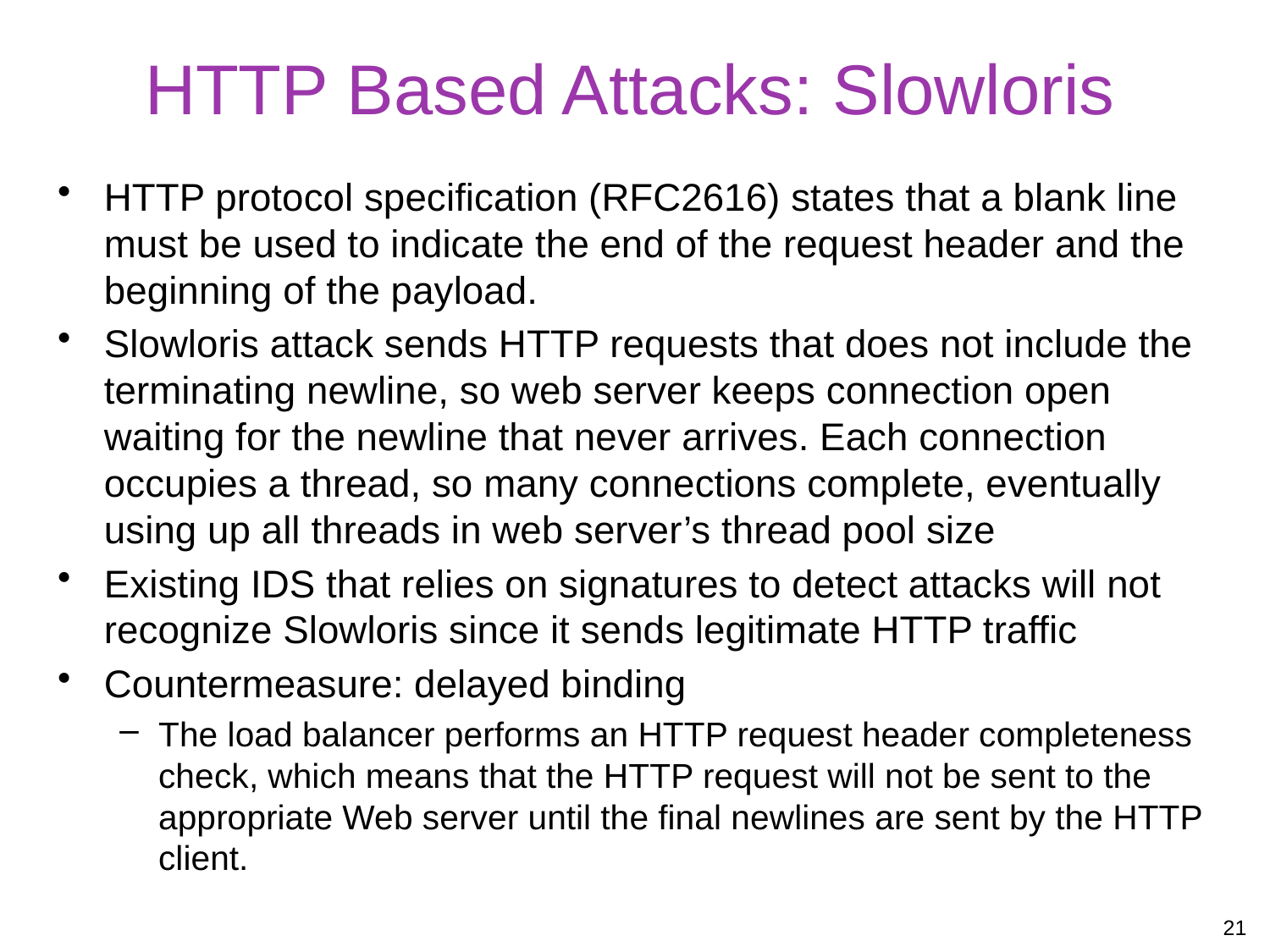

# HTTP Based Attacks: Slowloris

HTTP protocol specification (RFC2616) states that a blank line must be used to indicate the end of the request header and the beginning of the payload.
Slowloris attack sends HTTP requests that does not include the terminating newline, so web server keeps connection open waiting for the newline that never arrives. Each connection occupies a thread, so many connections complete, eventually using up all threads in web server’s thread pool size
Existing IDS that relies on signatures to detect attacks will not recognize Slowloris since it sends legitimate HTTP traffic
Countermeasure: delayed binding
The load balancer performs an HTTP request header completeness check, which means that the HTTP request will not be sent to the appropriate Web server until the final newlines are sent by the HTTP client.

21